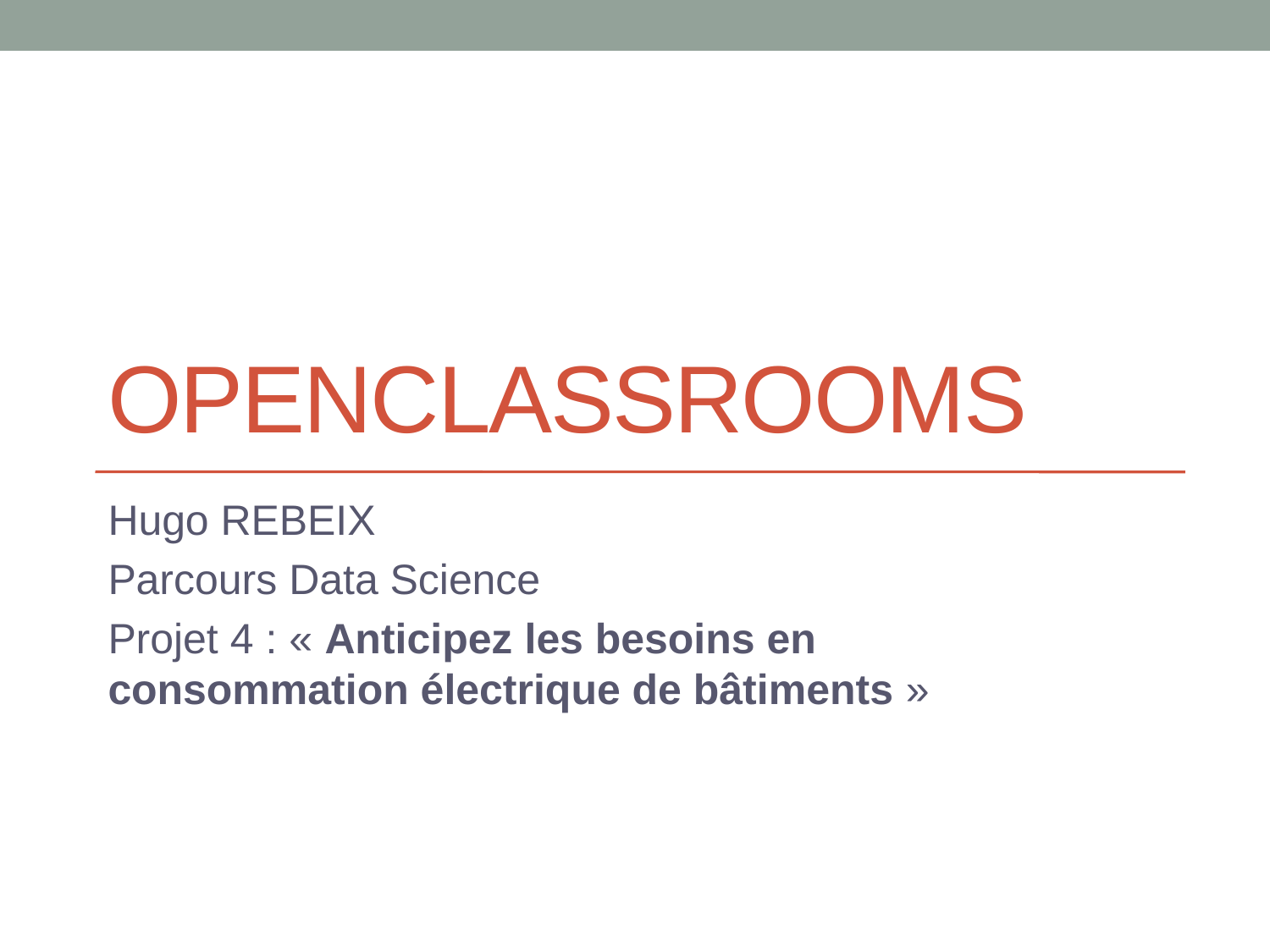

# openclassrooms
Hugo REBEIX
Parcours Data Science
Projet 4 : « Anticipez les besoins en consommation électrique de bâtiments »